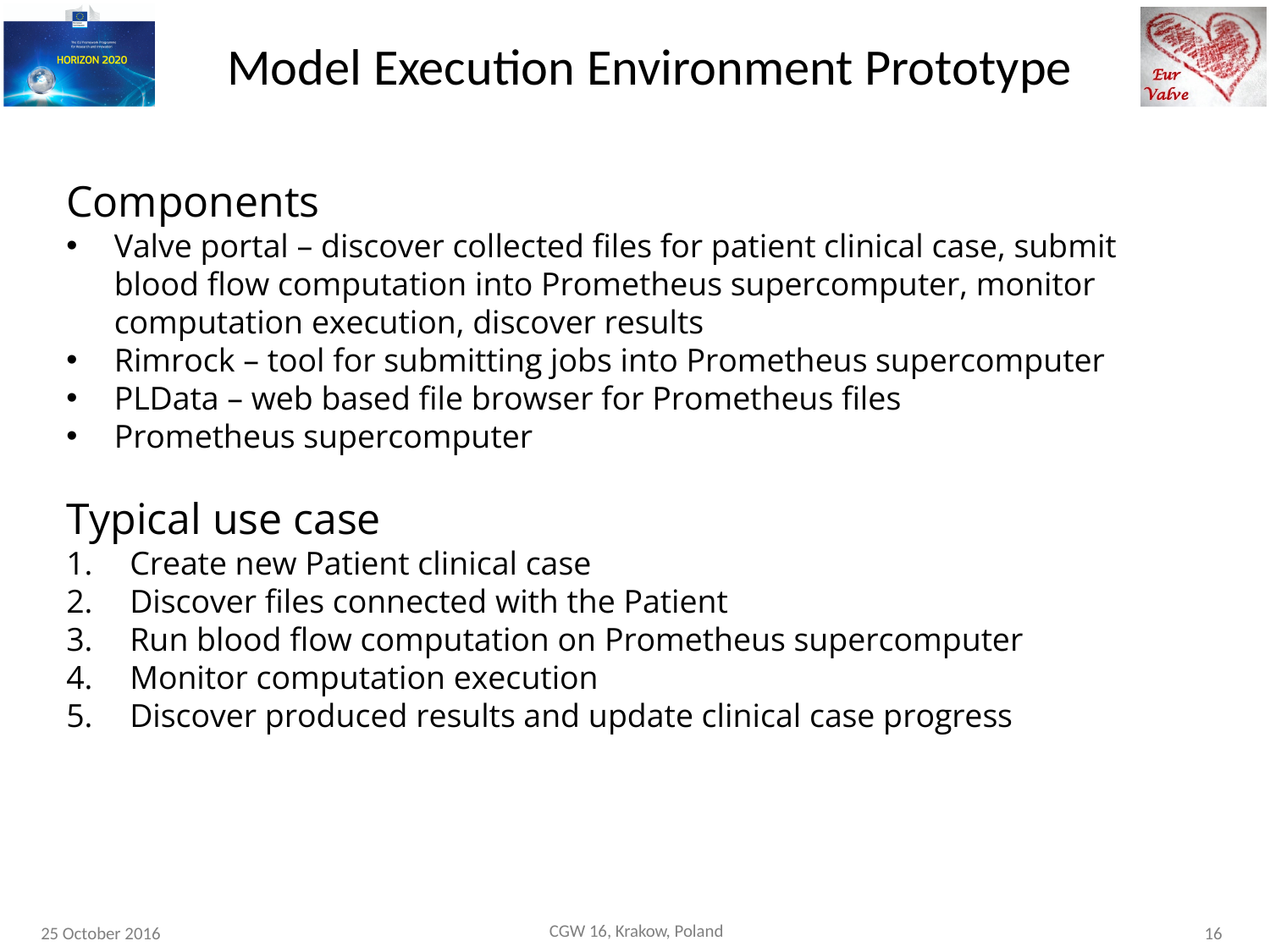

Model Execution Environment Prototype
Components
Valve portal – discover collected files for patient clinical case, submit blood flow computation into Prometheus supercomputer, monitor computation execution, discover results
Rimrock – tool for submitting jobs into Prometheus supercomputer
PLData – web based file browser for Prometheus files
Prometheus supercomputer

Typical use case
Create new Patient clinical case
Discover files connected with the Patient
Run blood flow computation on Prometheus supercomputer
Monitor computation execution
Discover produced results and update clinical case progress